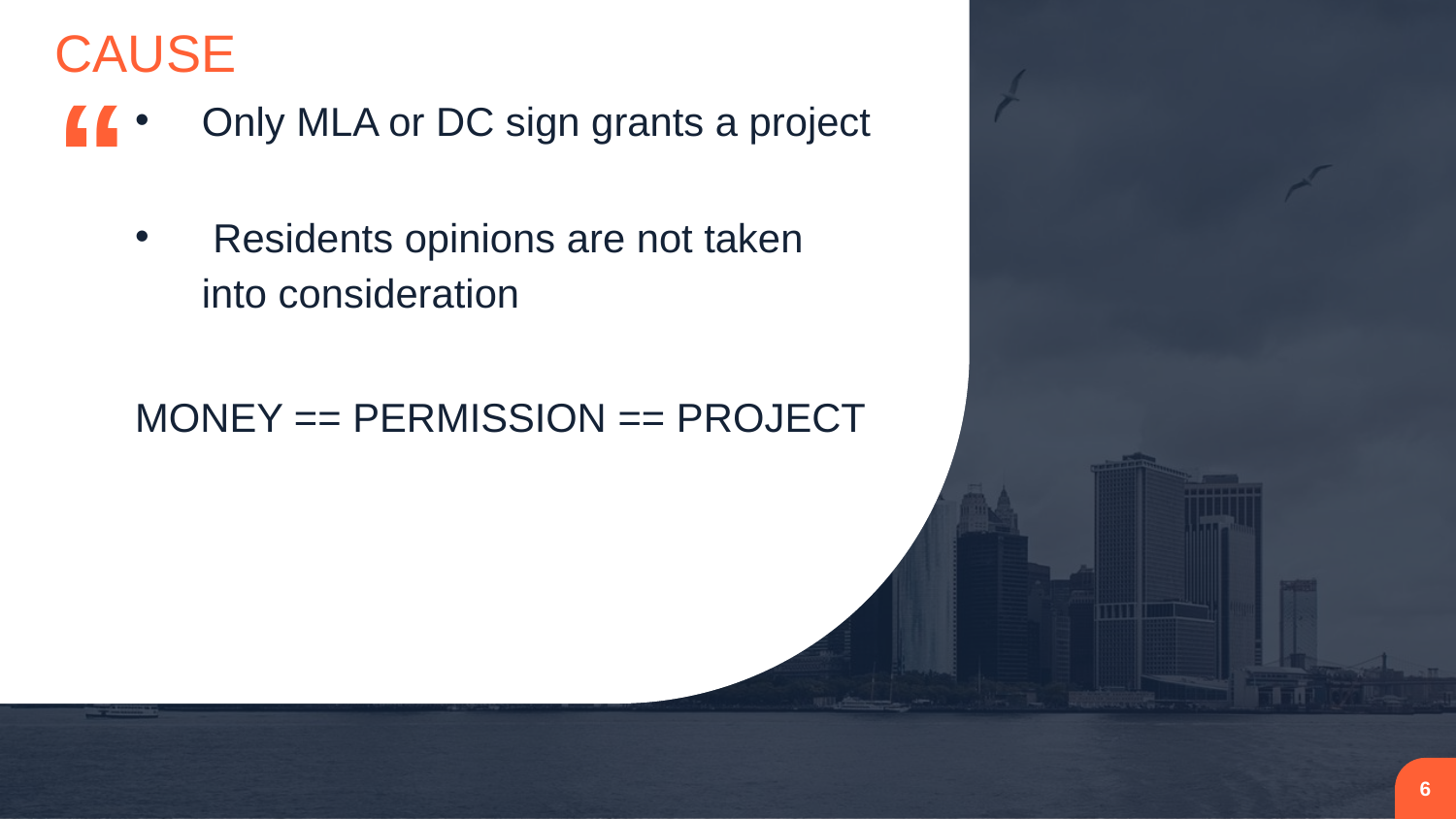

CAUSE
Only MLA or DC sign grants a project
 Residents opinions are not taken into consideration
MONEY == PERMISSION == PROJECT
6